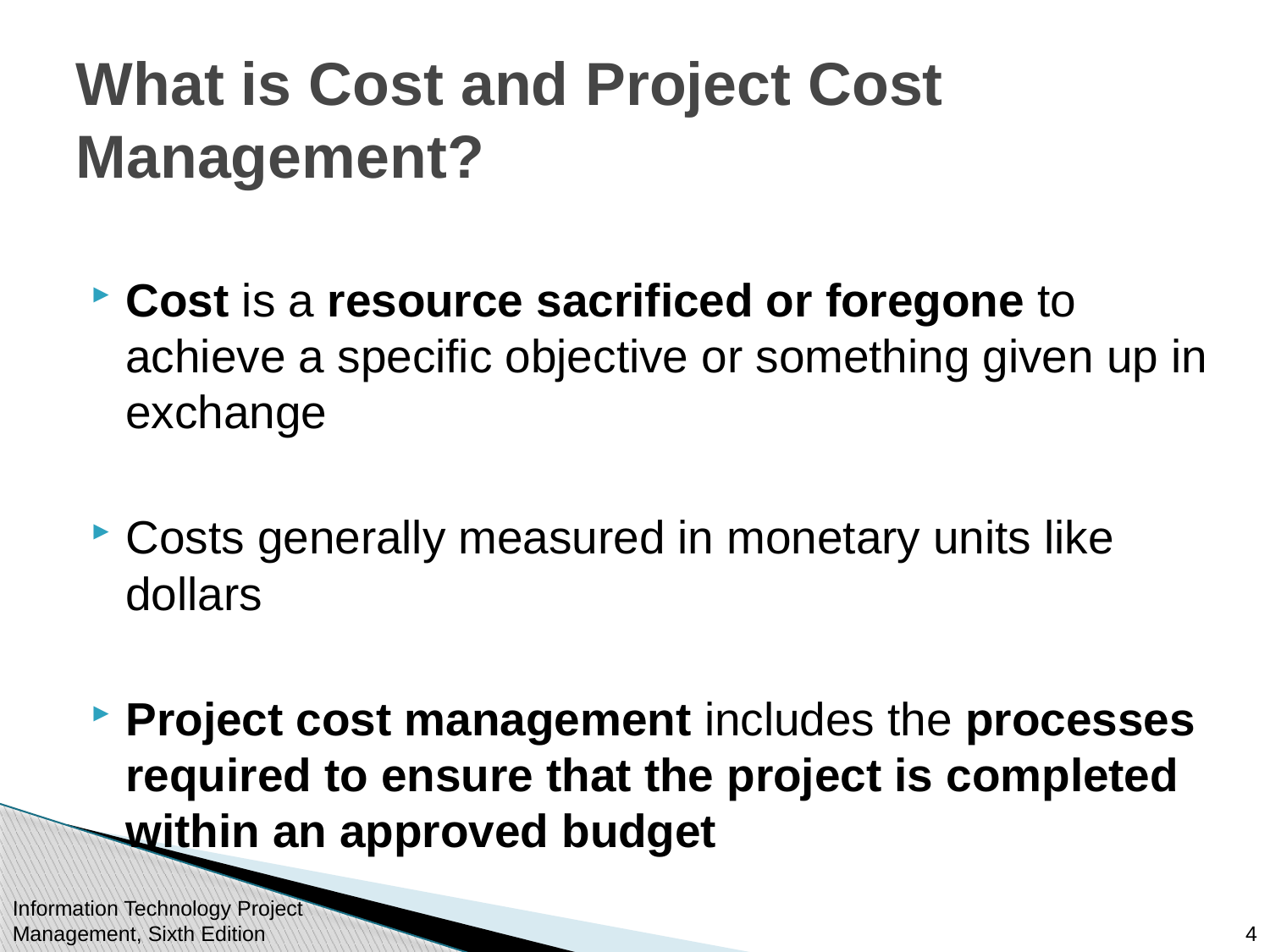

# What is Cost and Project Cost Management?

Cost is a resource sacrificed or foregone to achieve a specific objective or something given up in exchange

Costs generally measured in monetary units like dollars

Project cost management includes the processes required to ensure that the project is completed within an approved budget
Information Technology Project Management, Sixth Edition
4